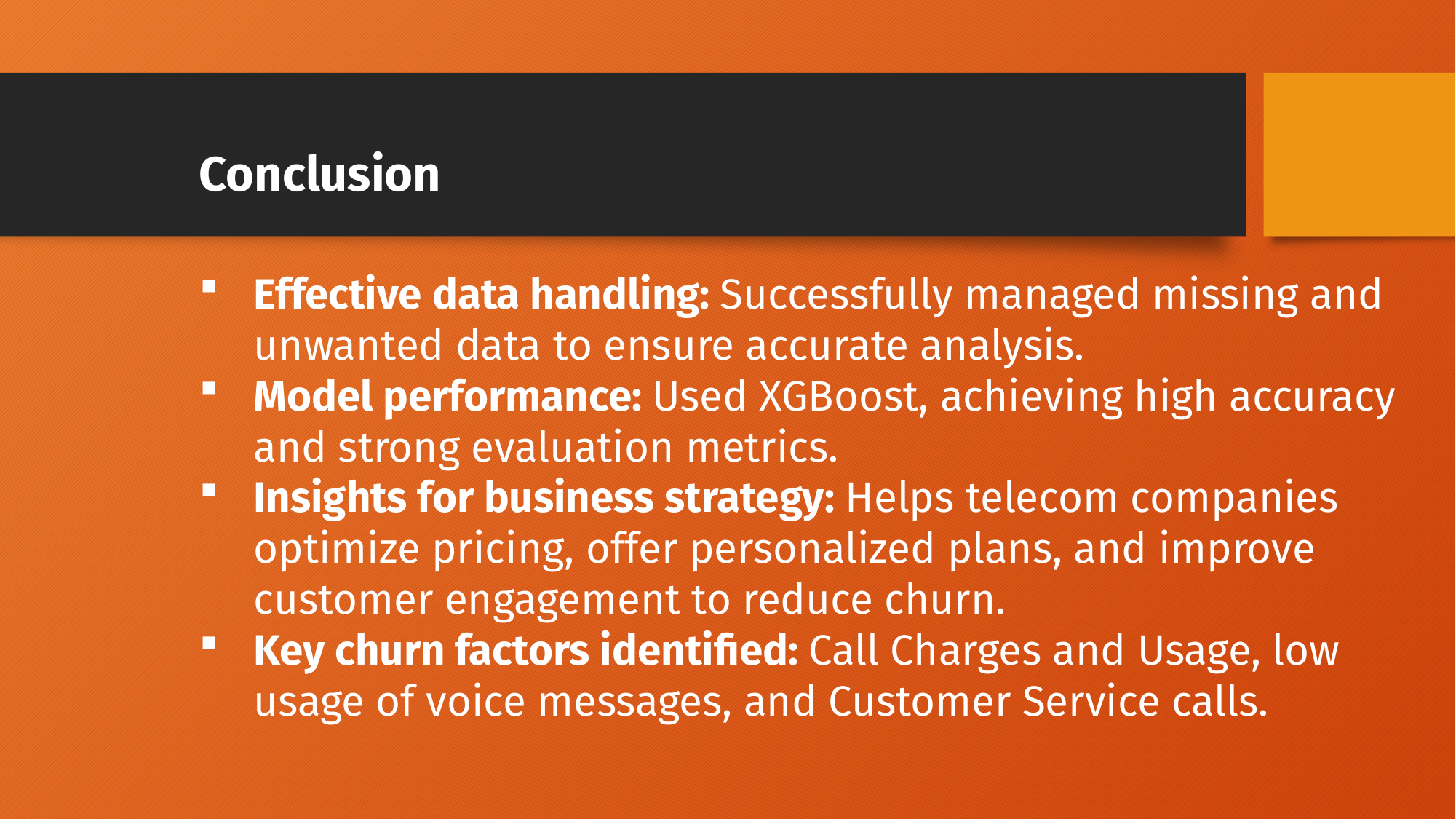

Conclusion
Effective data handling: Successfully managed missing and unwanted data to ensure accurate analysis.
Model performance: Used XGBoost, achieving high accuracy and strong evaluation metrics.
Insights for business strategy: Helps telecom companies optimize pricing, offer personalized plans, and improve customer engagement to reduce churn.
Key churn factors identified: Call Charges and Usage, low usage of voice messages, and Customer Service calls.